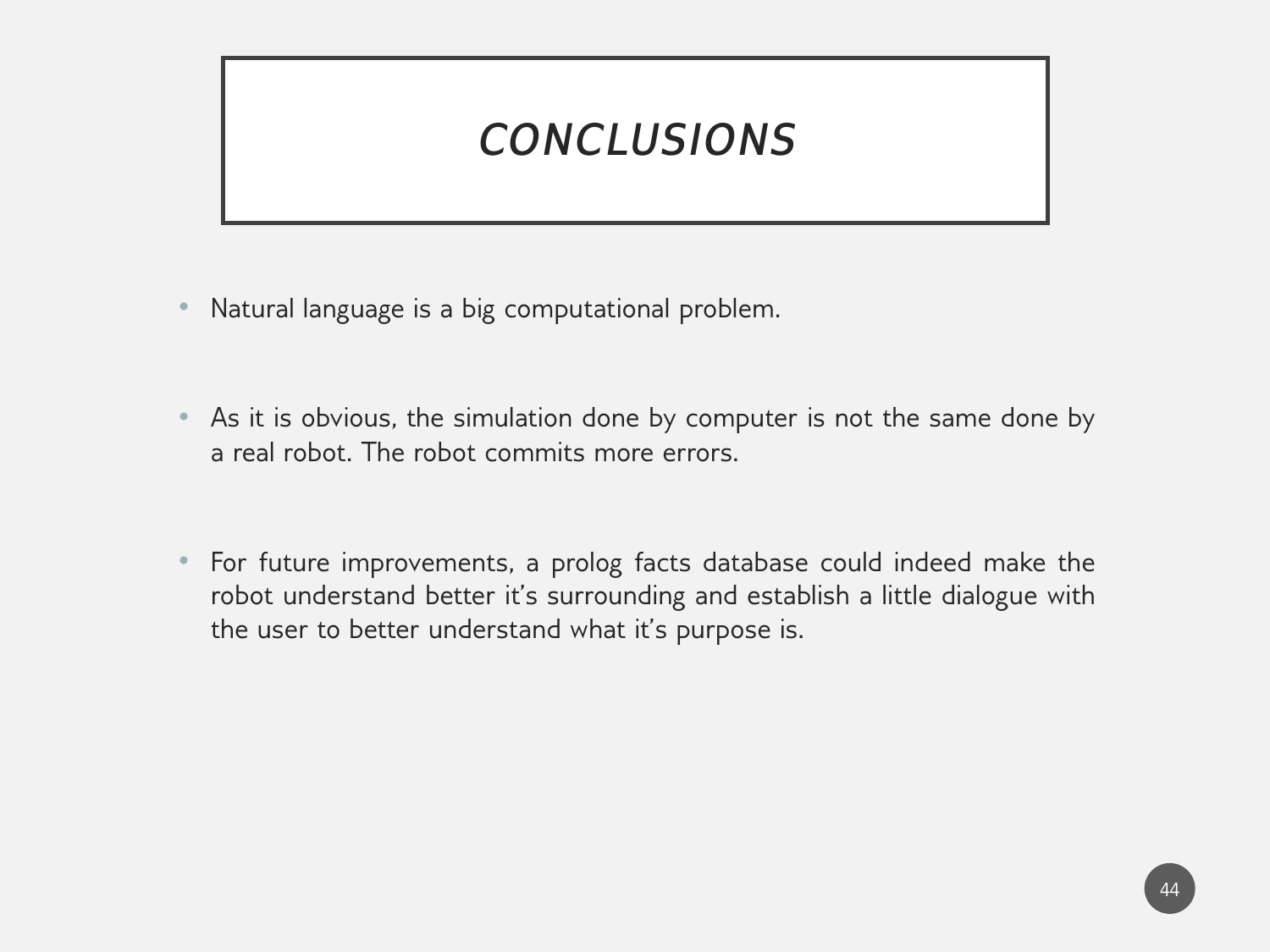

# conclusions
Natural language is a big computational problem.

As it is obvious, the simulation done by computer is not the same done by a real robot. The robot commits more errors.

For future improvements, a prolog facts database could indeed make the robot understand better it’s surrounding and establish a little dialogue with the user to better understand what it’s purpose is.

44